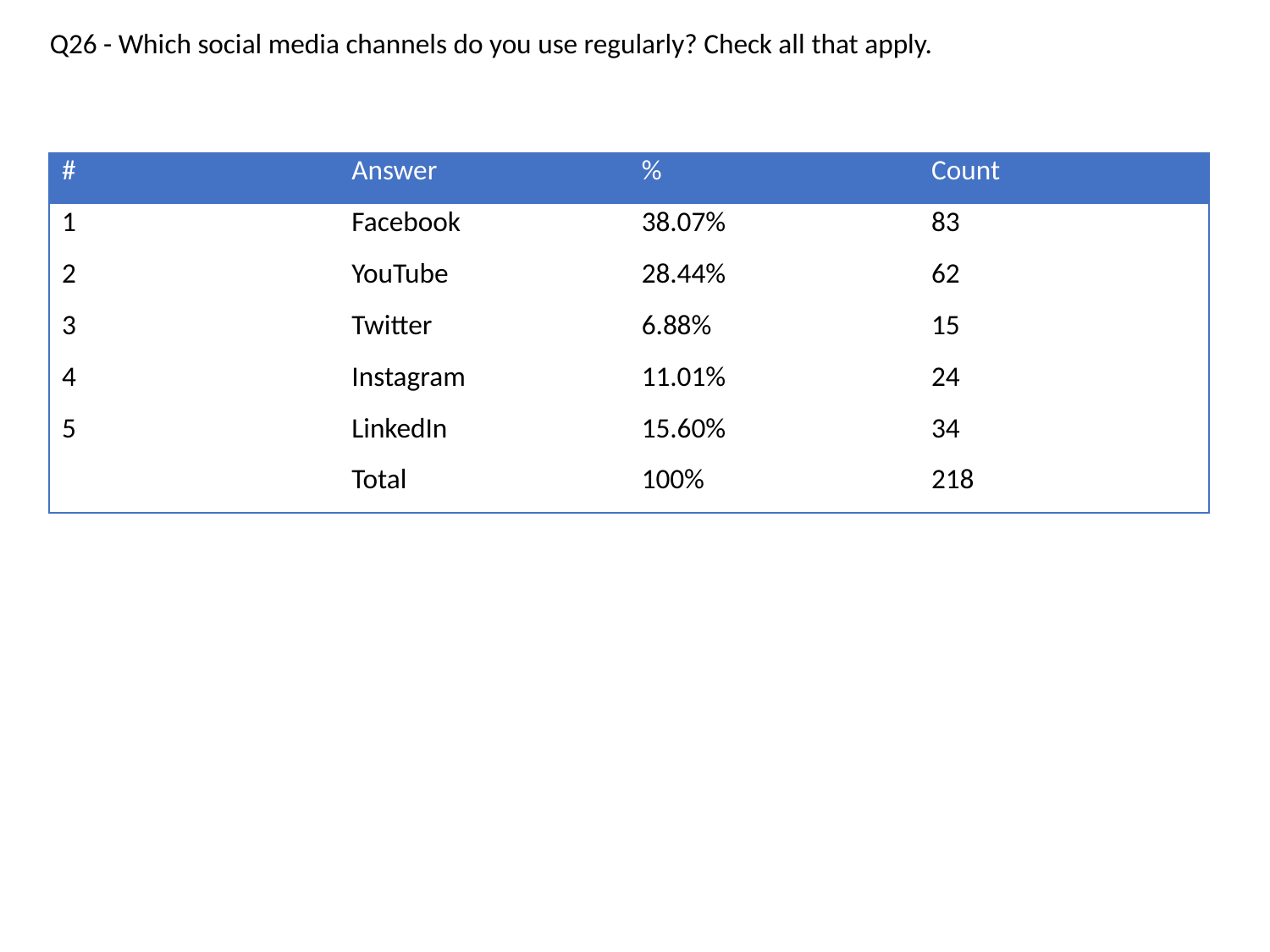

Q26 - Which social media channels do you use regularly? Check all that apply.
| # | Answer | % | Count |
| --- | --- | --- | --- |
| 1 | Facebook | 38.07% | 83 |
| 2 | YouTube | 28.44% | 62 |
| 3 | Twitter | 6.88% | 15 |
| 4 | Instagram | 11.01% | 24 |
| 5 | LinkedIn | 15.60% | 34 |
|  | Total | 100% | 218 |